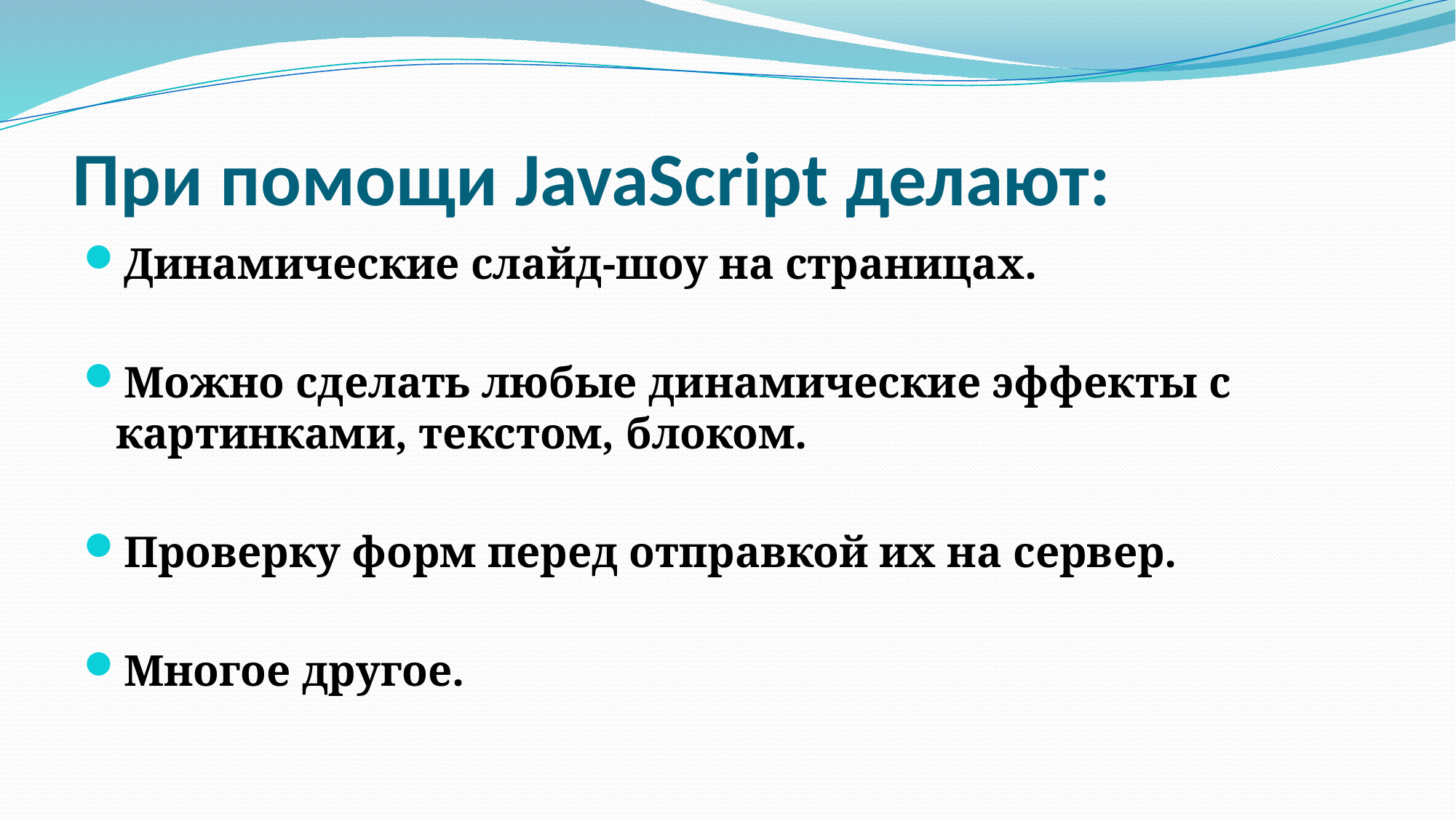

# При помощи JavaScript делают:
Динамические слайд-шоу на страницах.

Можно сделать любые динамические эффекты с картинками, текстом, блоком.

Проверку форм перед отправкой их на сервер.

Многое другое.